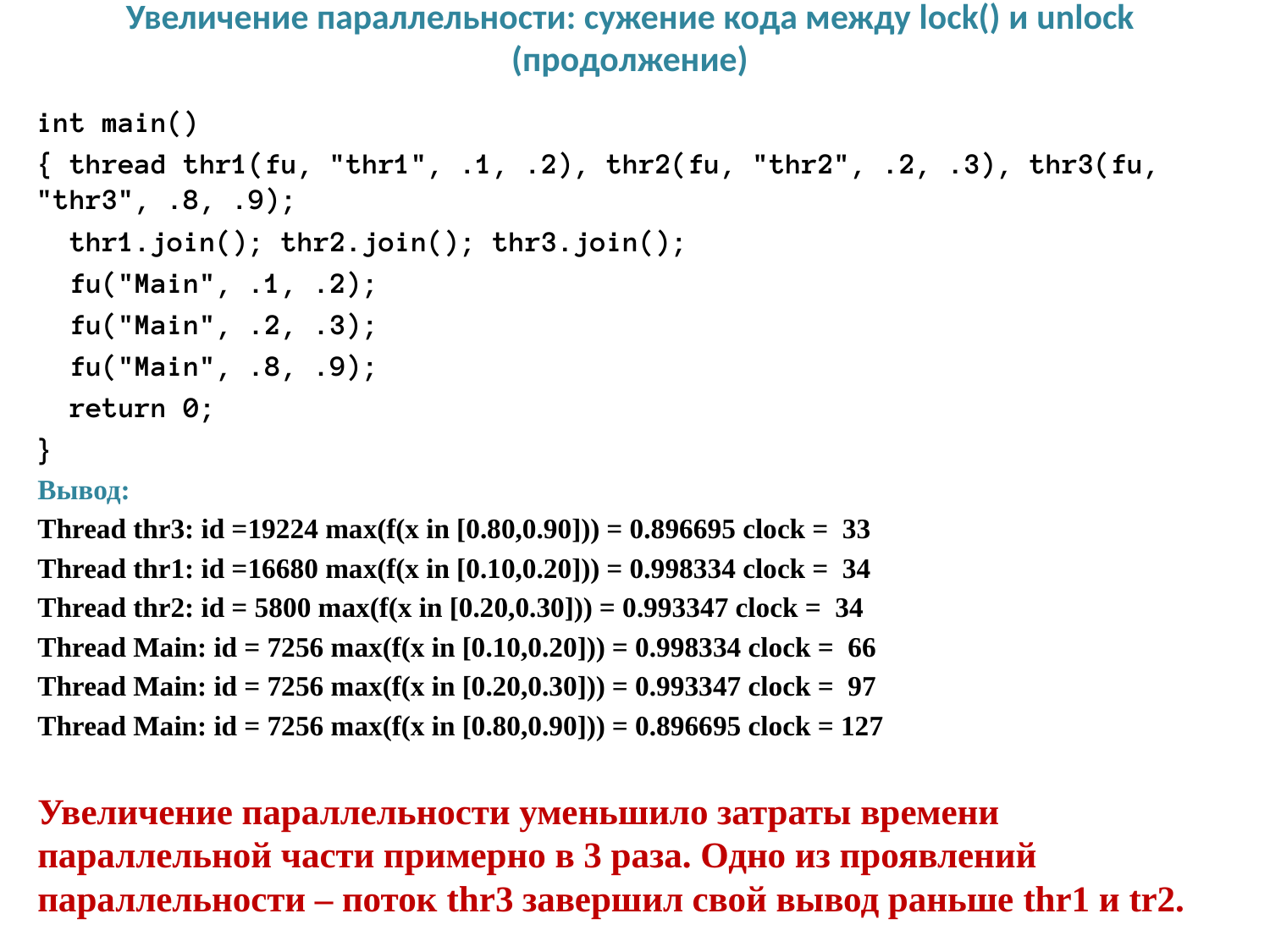

# Увеличение параллельности: сужение кода между lock() и unlock (продолжение)
int main()
{ thread thr1(fu, "thr1", .1, .2), thr2(fu, "thr2", .2, .3), thr3(fu, "thr3", .8, .9);
  thr1.join(); thr2.join(); thr3.join();
  fu("Main", .1, .2);
  fu("Main", .2, .3);
  fu("Main", .8, .9);
  return 0;
}
Вывод:
Thread thr3: id =19224 max(f(x in [0.80,0.90])) = 0.896695 clock =  33
Thread thr1: id =16680 max(f(x in [0.10,0.20])) = 0.998334 clock =  34
Thread thr2: id = 5800 max(f(x in [0.20,0.30])) = 0.993347 clock =  34
Thread Main: id = 7256 max(f(x in [0.10,0.20])) = 0.998334 clock =  66
Thread Main: id = 7256 max(f(x in [0.20,0.30])) = 0.993347 clock =  97
Thread Main: id = 7256 max(f(x in [0.80,0.90])) = 0.896695 clock = 127

Увеличение параллельности уменьшило затраты времени параллельной части примерно в 3 раза. Одно из проявлений параллельности – поток thr3 завершил свой вывод раньше thr1 и tr2.